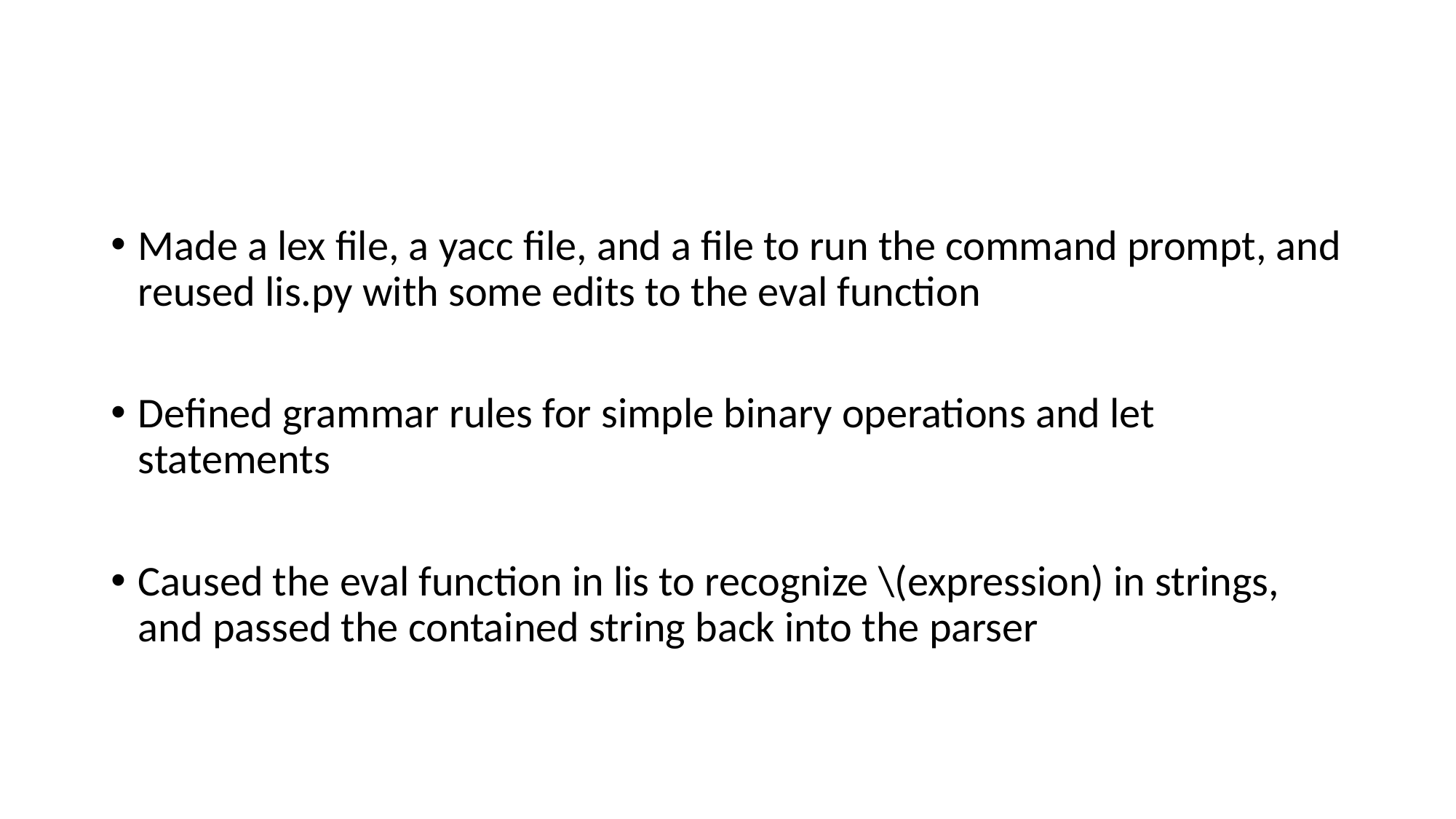

Made a lex file, a yacc file, and a file to run the command prompt, and reused lis.py with some edits to the eval function

Defined grammar rules for simple binary operations and let statements

Caused the eval function in lis to recognize \(expression) in strings, and passed the contained string back into the parser